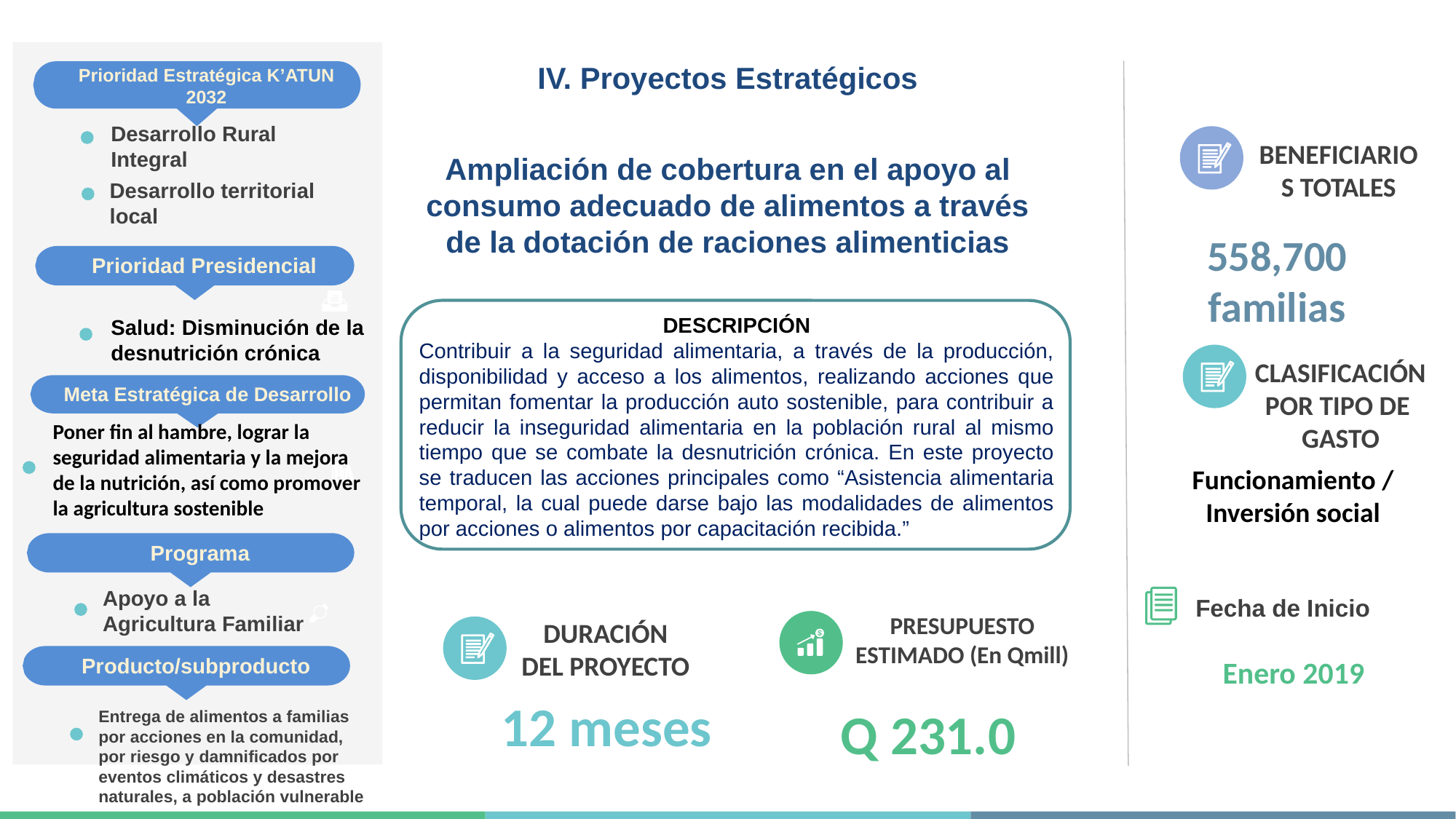

IV. Proyectos Estratégicos
Prioridad Estratégica K’ATUN 2032
Desarrollo Rural Integral
Desarrollo territorial local
Prioridad Presidencial
Salud: Disminución de la desnutrición crónica

Programa
Apoyo a la Agricultura Familiar

BENEFICIARIOS TOTALES
558,700 familias

# Ampliación de cobertura en el apoyo al consumo adecuado de alimentos a través de la dotación de raciones alimenticias

DESCRIPCIÓN
Contribuir a la seguridad alimentaria, a través de la producción, disponibilidad y acceso a los alimentos, realizando acciones que permitan fomentar la producción auto sostenible, para contribuir a reducir la inseguridad alimentaria en la población rural al mismo tiempo que se combate la desnutrición crónica. En este proyecto se traducen las acciones principales como “Asistencia alimentaria temporal, la cual puede darse bajo las modalidades de alimentos por acciones o alimentos por capacitación recibida.”

CLASIFICACIÓN POR TIPO DE  GASTO

Funcionamiento / Inversión social
Meta Estratégica de Desarrollo
Poner fin al hambre, lograr la seguridad alimentaria y la mejora de la nutrición, así como promover la agricultura sostenible

Fecha de Inicio

PRESUPUESTO ESTIMADO (En Qmill)

DURACIÓN DEL PROYECTO

Producto/subproducto
Enero 2019
12 meses
Q 231.0
Entrega de alimentos a familias por acciones en la comunidad, por riesgo y damnificados por eventos climáticos y desastres naturales, a población vulnerable